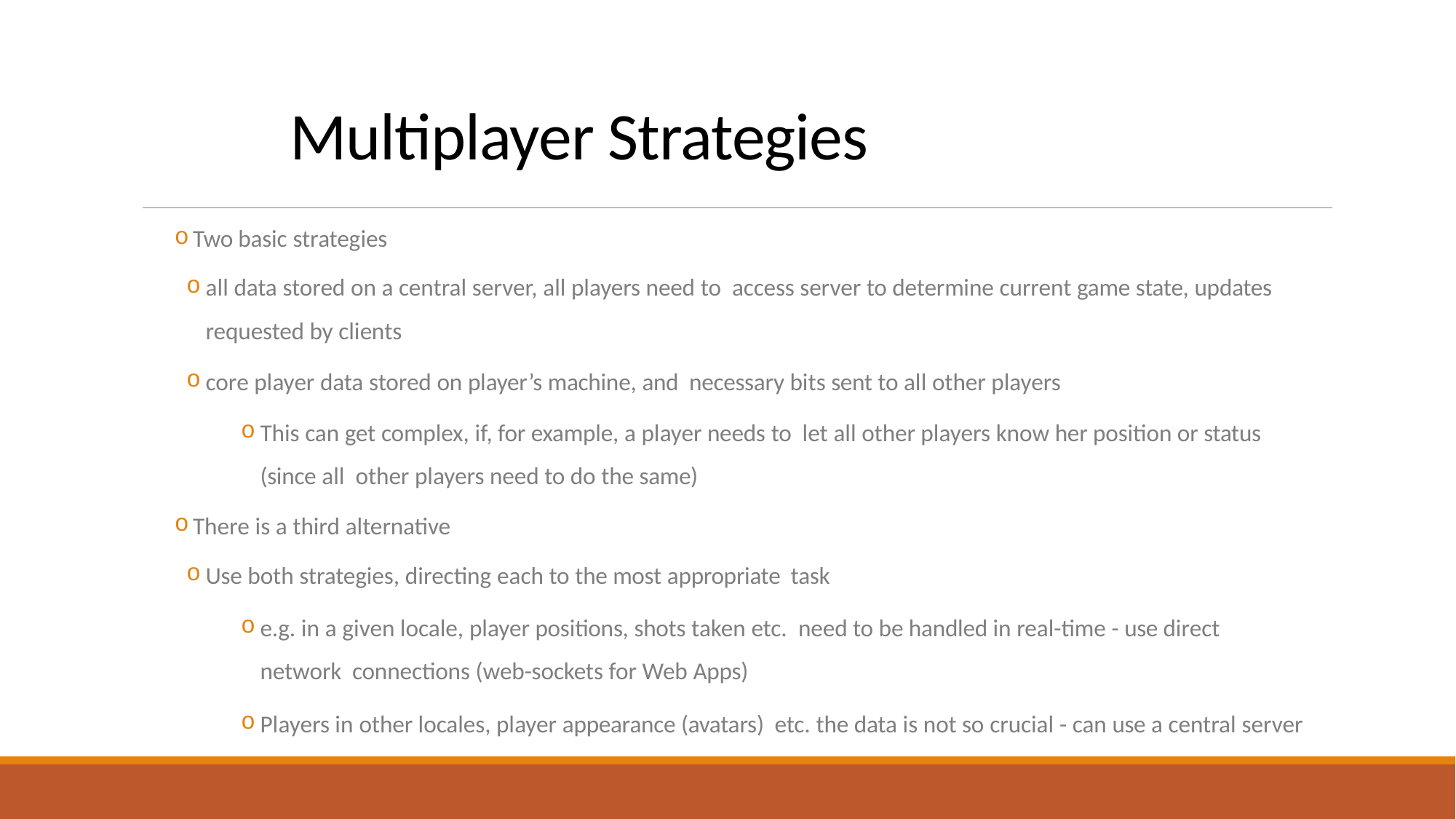

# Multiplayer Strategies
Two basic strategies
all data stored on a central server, all players need to  access server to determine current game state, updates  requested by clients
core player data stored on player’s machine, and  necessary bits sent to all other players
This can get complex, if, for example, a player needs to  let all other players know her position or status (since all  other players need to do the same)
There is a third alternative
Use both strategies, directing each to the most appropriate  task
e.g. in a given locale, player positions, shots taken etc.  need to be handled in real-time - use direct network  connections (web-sockets for Web Apps)
Players in other locales, player appearance (avatars)  etc. the data is not so crucial - can use a central server